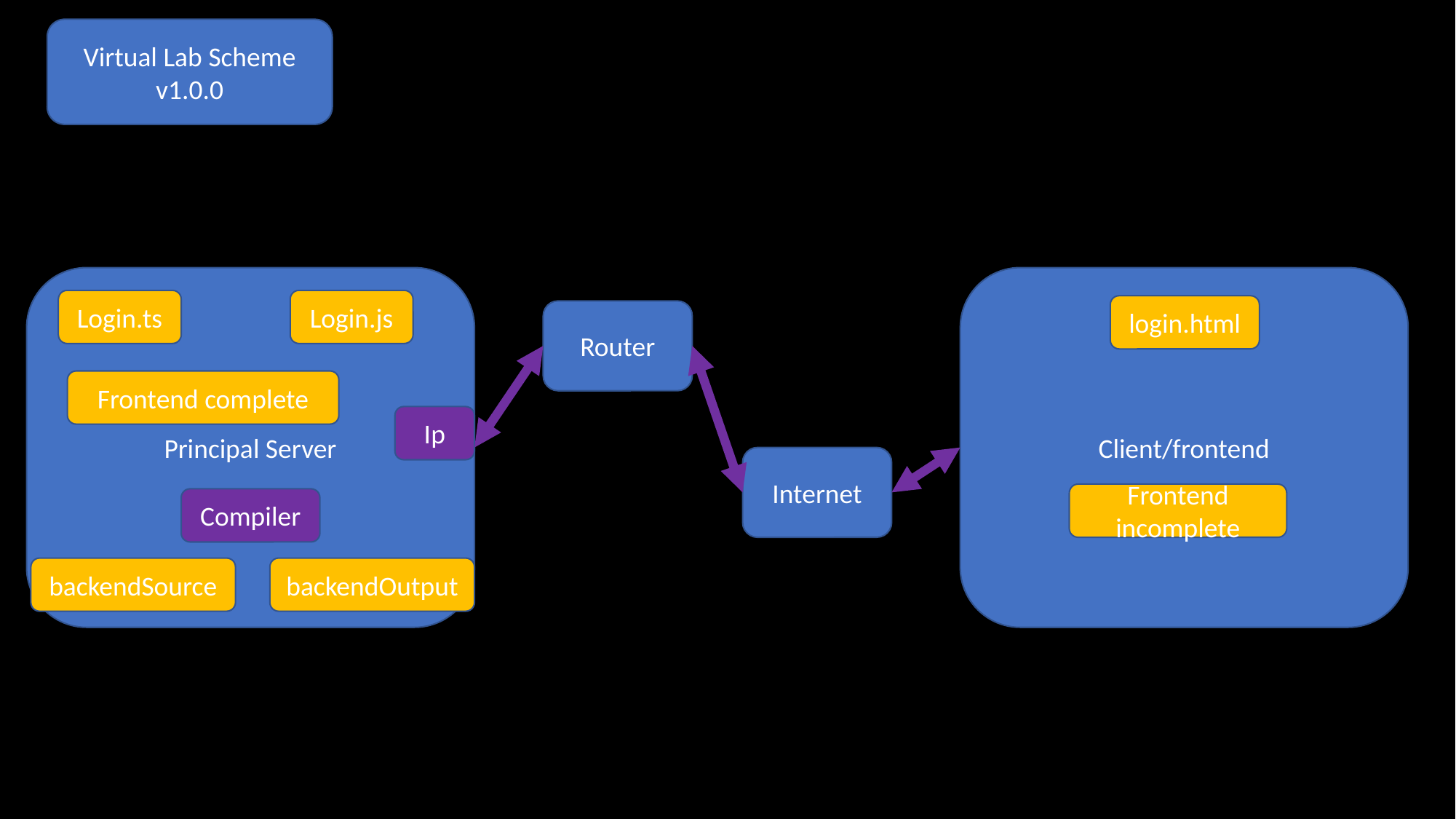

Virtual Lab Scheme
v1.0.0
Client/frontend
Principal Server
Login.ts
Login.js
login.html
Router
Frontend complete
Ip
Internet
Frontend incomplete
Compiler
backendSource
backendOutput